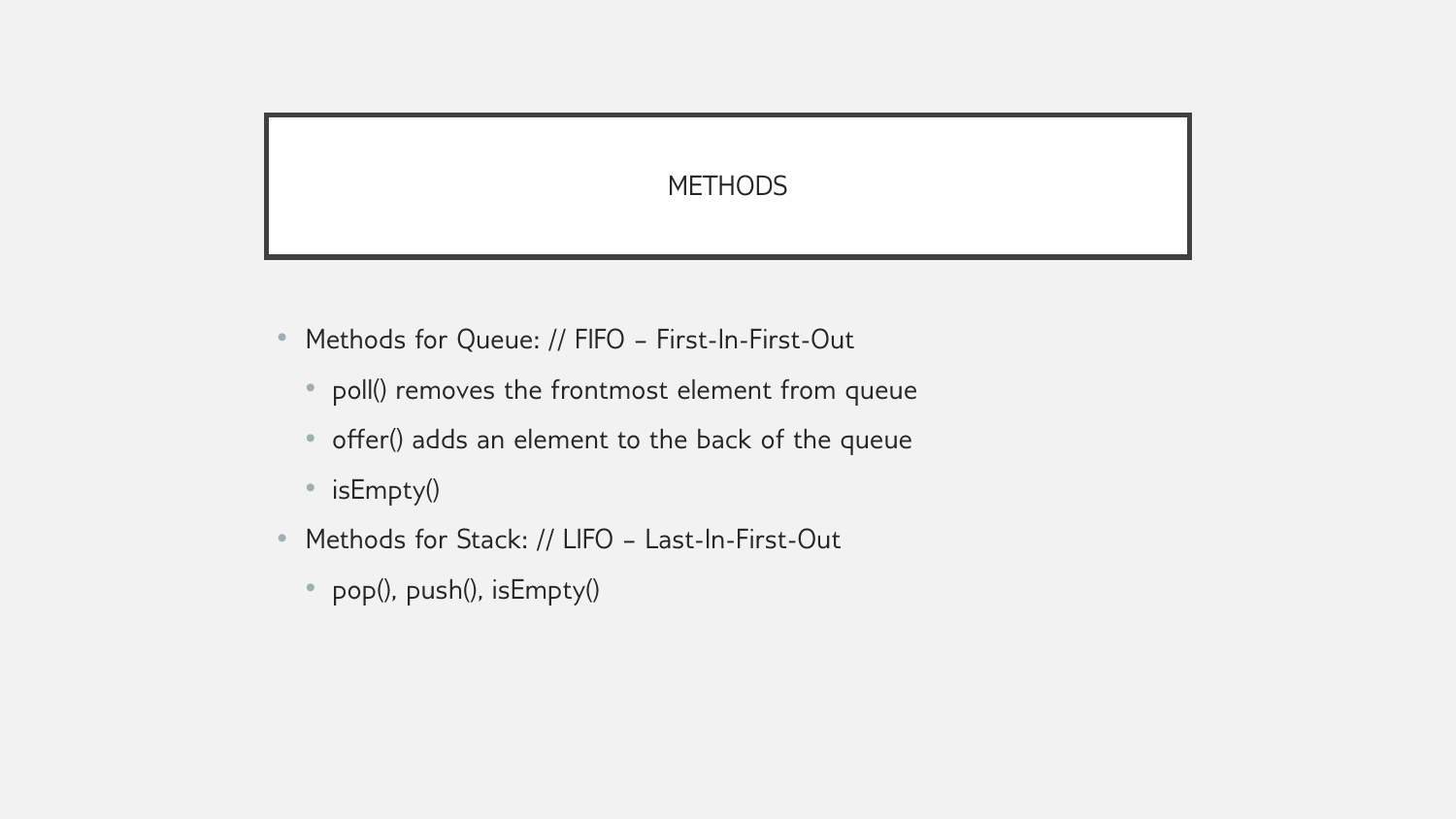

# METHODS
Methods for Queue: // FIFO – First-In-First-Out
poll() removes the frontmost element from queue
offer() adds an element to the back of the queue
isEmpty()
Methods for Stack: // LIFO – Last-In-First-Out
pop(), push(), isEmpty()